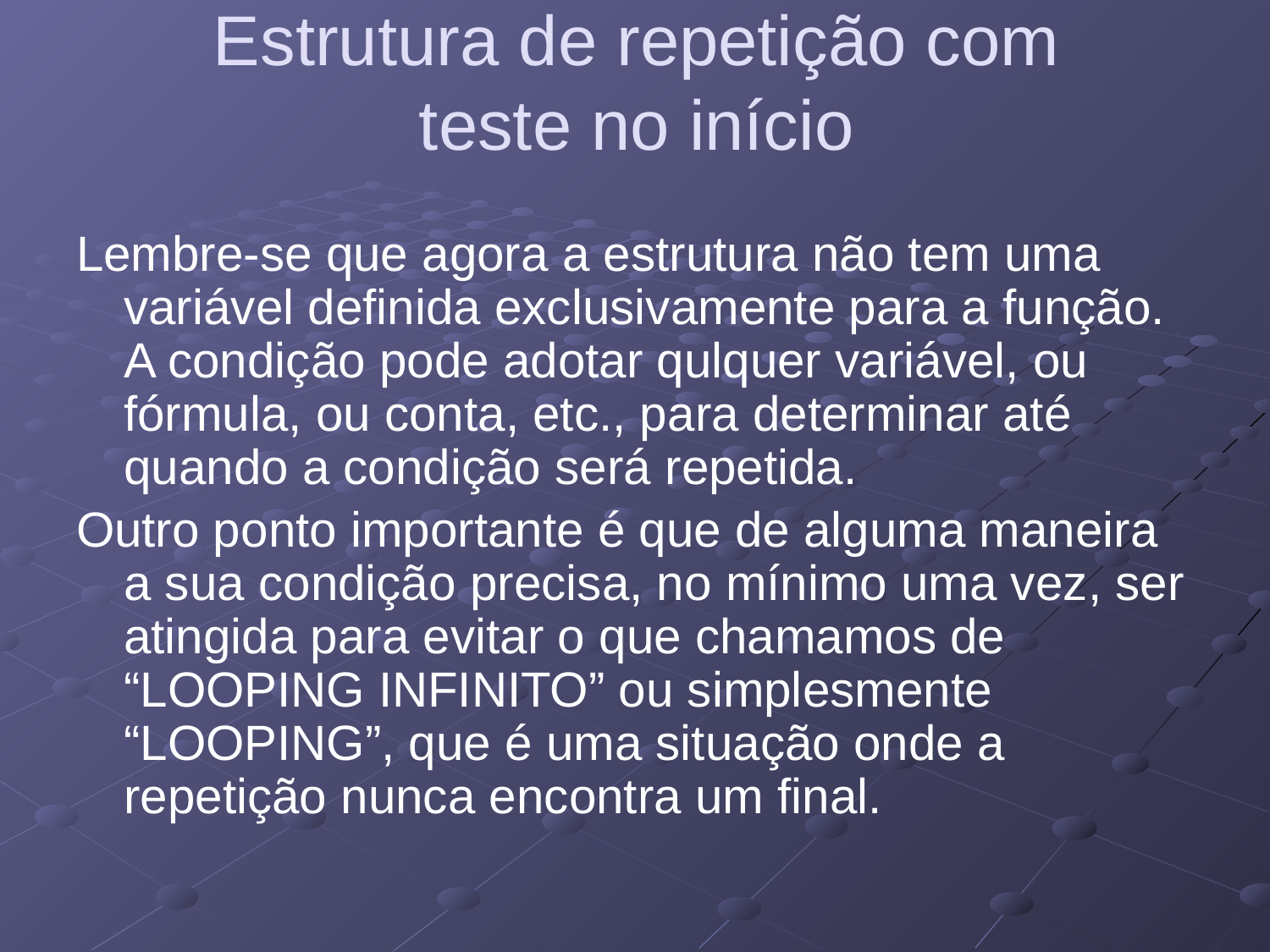

# Estrutura de repetição com teste no início
Lembre-se que agora a estrutura não tem uma variável definida exclusivamente para a função. A condição pode adotar qulquer variável, ou fórmula, ou conta, etc., para determinar até quando a condição será repetida.
Outro ponto importante é que de alguma maneira a sua condição precisa, no mínimo uma vez, ser atingida para evitar o que chamamos de “LOOPING INFINITO” ou simplesmente “LOOPING”, que é uma situação onde a repetição nunca encontra um final.